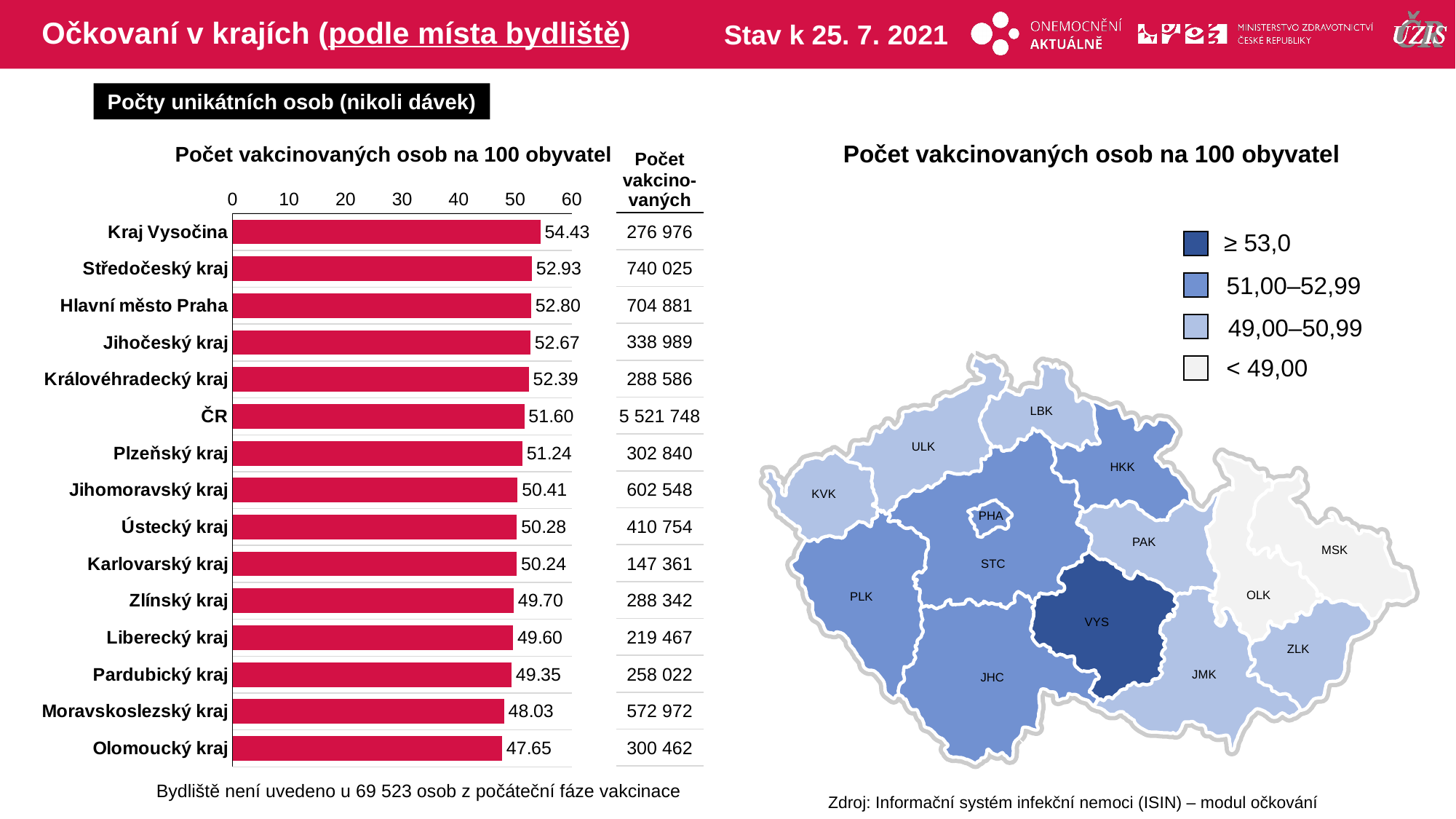

# Očkovaní v krajích (podle místa bydliště)
Stav k 25. 7. 2021
Počty unikátních osob (nikoli dávek)
Počet vakcinovaných osob na 100 obyvatel
Počet vakcinovaných osob na 100 obyvatel
| Počet vakcino-vaných |
| --- |
| 276 976 |
| 740 025 |
| 704 881 |
| 338 989 |
| 288 586 |
| 5 521 748 |
| 302 840 |
| 602 548 |
| 410 754 |
| 147 361 |
| 288 342 |
| 219 467 |
| 258 022 |
| 572 972 |
| 300 462 |

### Chart

| Category | počet na 1000 |
|---|---|
| Kraj Vysočina | 54.4315439 |
| Středočeský kraj | 52.9346629 |
| Hlavní město Praha | 52.7967529 |
| Jihočeský kraj | 52.6747686 |
| Královéhradecký kraj | 52.393687 |
| ČR | 51.5965526 |
| Plzeňský kraj | 51.2384082 |
| Jihomoravský kraj | 50.408633 |
| Ústecký kraj | 50.2756412 |
| Karlovarský kraj | 50.2405297 |
| Zlínský kraj | 49.7039401 |
| Liberecký kraj | 49.5997523 |
| Pardubický kraj | 49.3485778 |
| Moravskoslezský kraj | 48.0345128 |
| Olomoucký kraj | 47.6528971 |
≥ 53,0

51,00–52,99

49,00–50,99

< 49,00

LBK

ULK

HKK

KVK

PHA

PAK
MSK

STC
OLK

PLK

VYS
ZLK
JMK
JHC
Bydliště není uvedeno u 69 523 osob z počáteční fáze vakcinace
Zdroj: Informační systém infekční nemoci (ISIN) – modul očkování